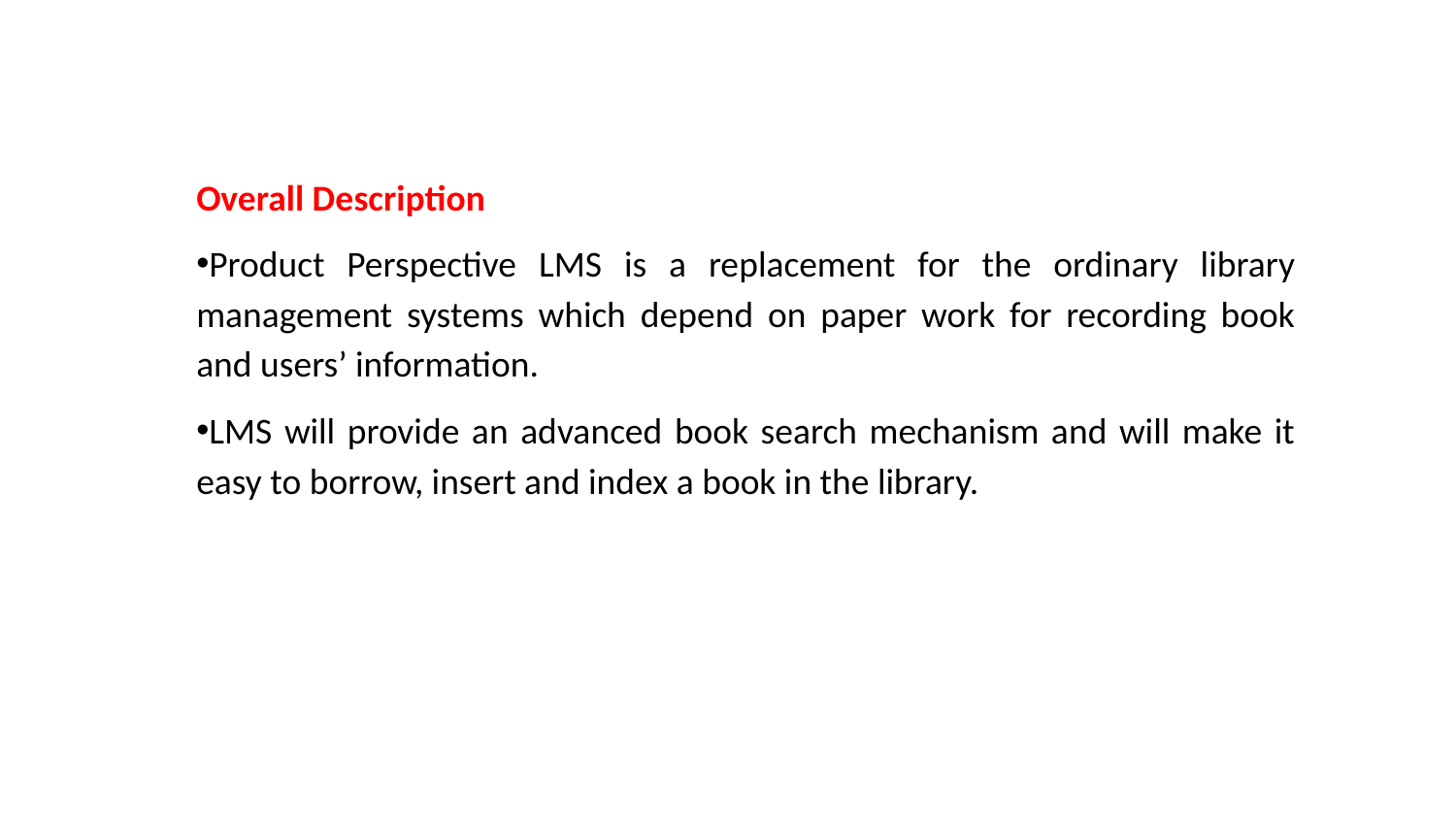

Overall Description
Product Perspective LMS is a replacement for the ordinary library management systems which depend on paper work for recording book and users’ information.
LMS will provide an advanced book search mechanism and will make it easy to borrow, insert and index a book in the library.